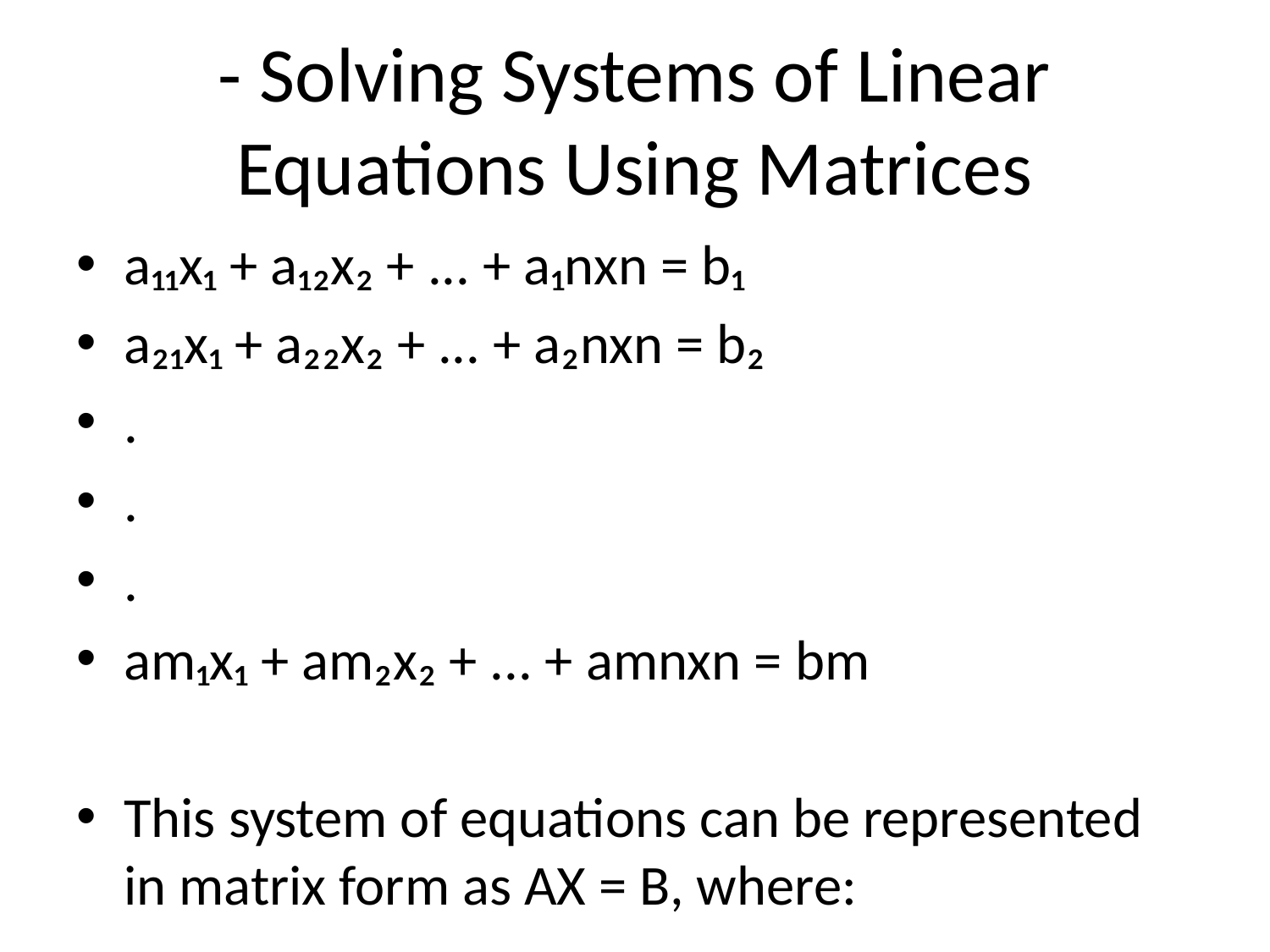

# - Solving Systems of Linear Equations Using Matrices
a₁₁x₁ + a₁₂x₂ + ... + a₁nxn = b₁
a₂₁x₁ + a₂₂x₂ + ... + a₂nxn = b₂
.
.
.
am₁x₁ + am₂x₂ + ... + amnxn = bm

This system of equations can be represented in matrix form as AX = B, where: